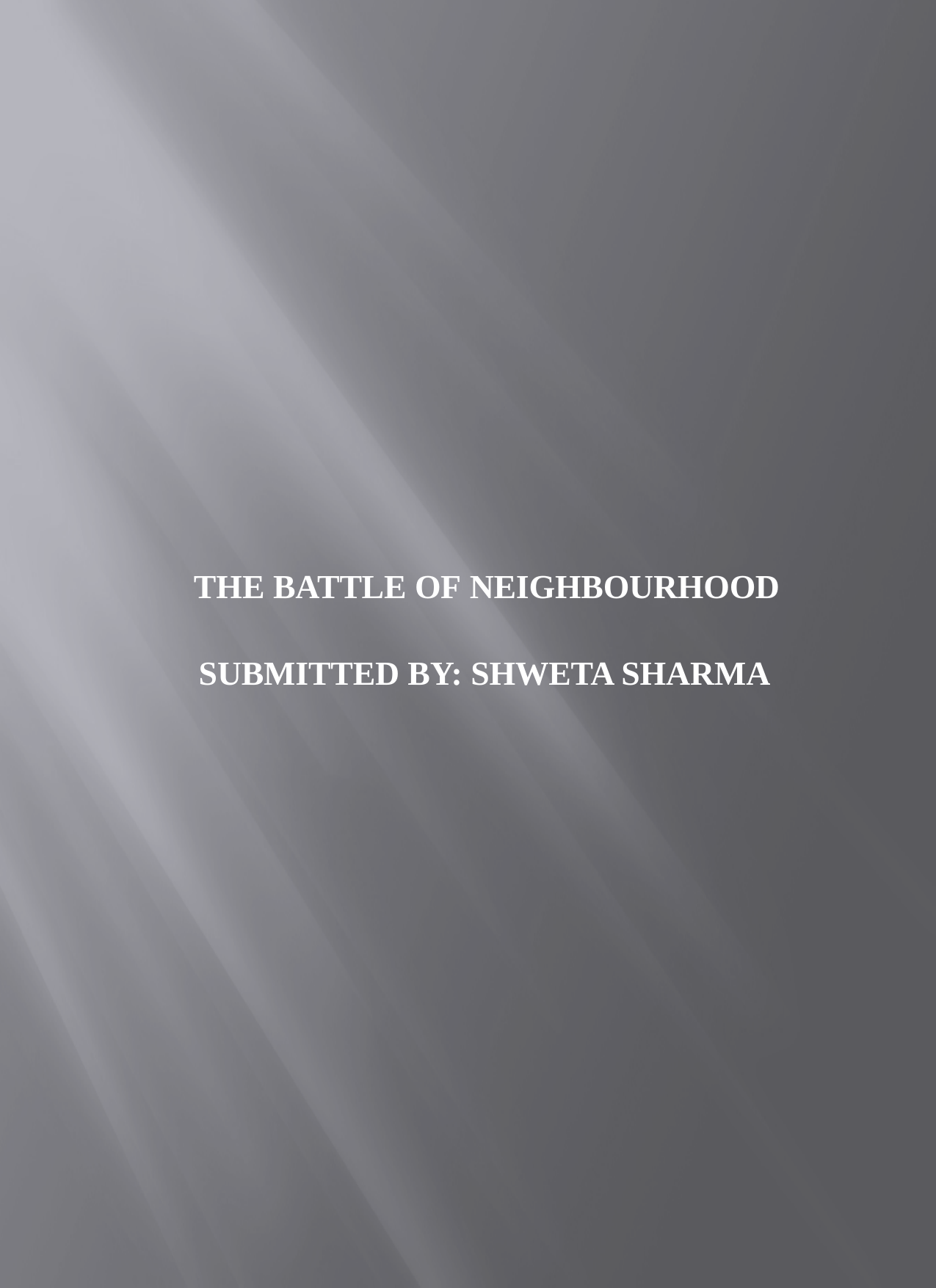

THE BATTLE OF NEIGHBOURHOOD
SUBMITTED BY: SHWETA SHARMA